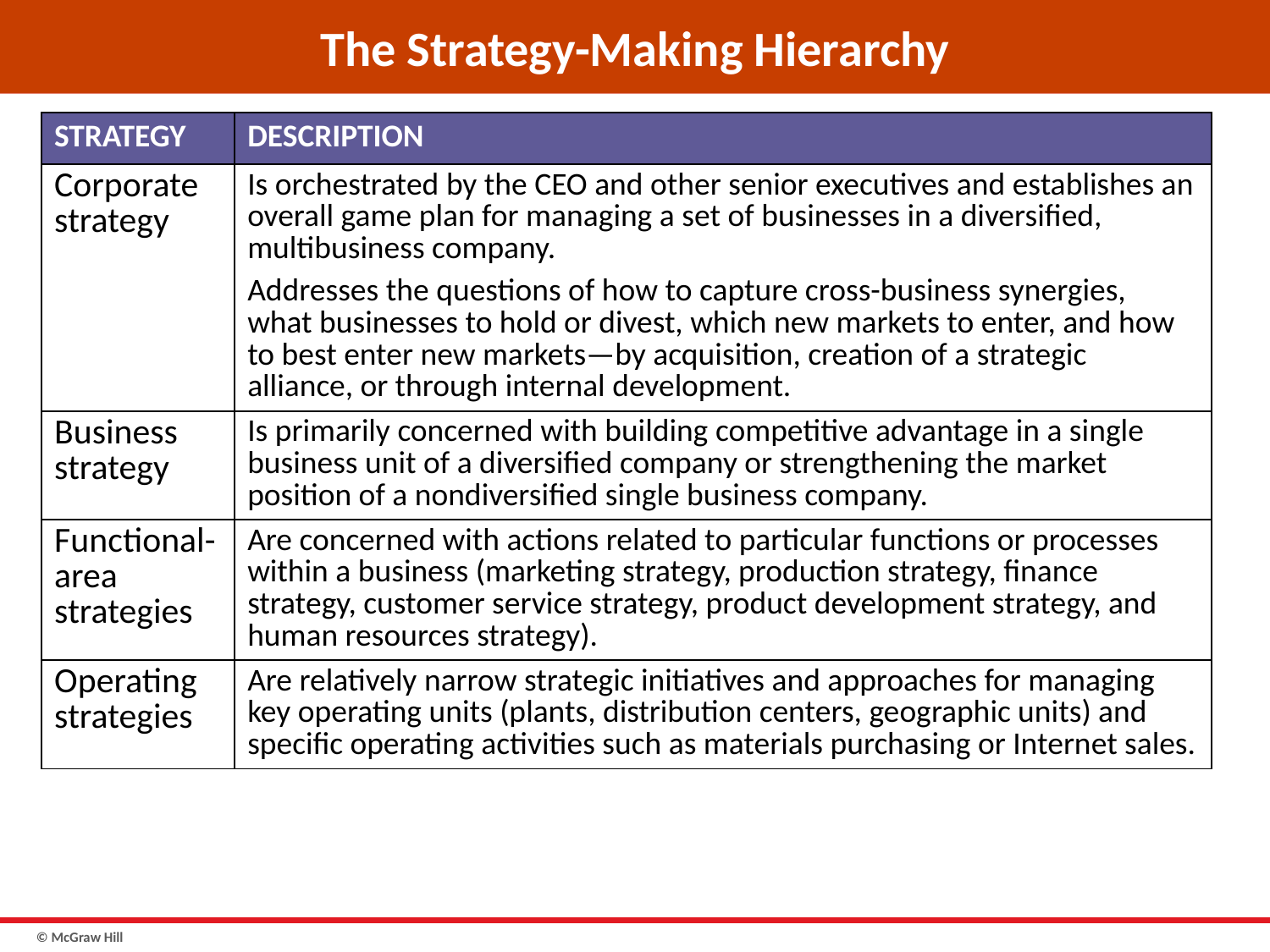

# The Strategy-Making Hierarchy
| STRATEGY | DESCRIPTION |
| --- | --- |
| Corporate strategy | Is orchestrated by the CEO and other senior executives and establishes an overall game plan for managing a set of businesses in a diversified, multibusiness company. Addresses the questions of how to capture cross-business synergies, what businesses to hold or divest, which new markets to enter, and how to best enter new markets—by acquisition, creation of a strategic alliance, or through internal development. |
| Business strategy | Is primarily concerned with building competitive advantage in a single business unit of a diversified company or strengthening the market position of a nondiversified single business company. |
| Functional-area strategies | Are concerned with actions related to particular functions or processes within a business (marketing strategy, production strategy, finance strategy, customer service strategy, product development strategy, and human resources strategy). |
| Operating strategies | Are relatively narrow strategic initiatives and approaches for managing key operating units (plants, distribution centers, geographic units) and specific operating activities such as materials purchasing or Internet sales. |